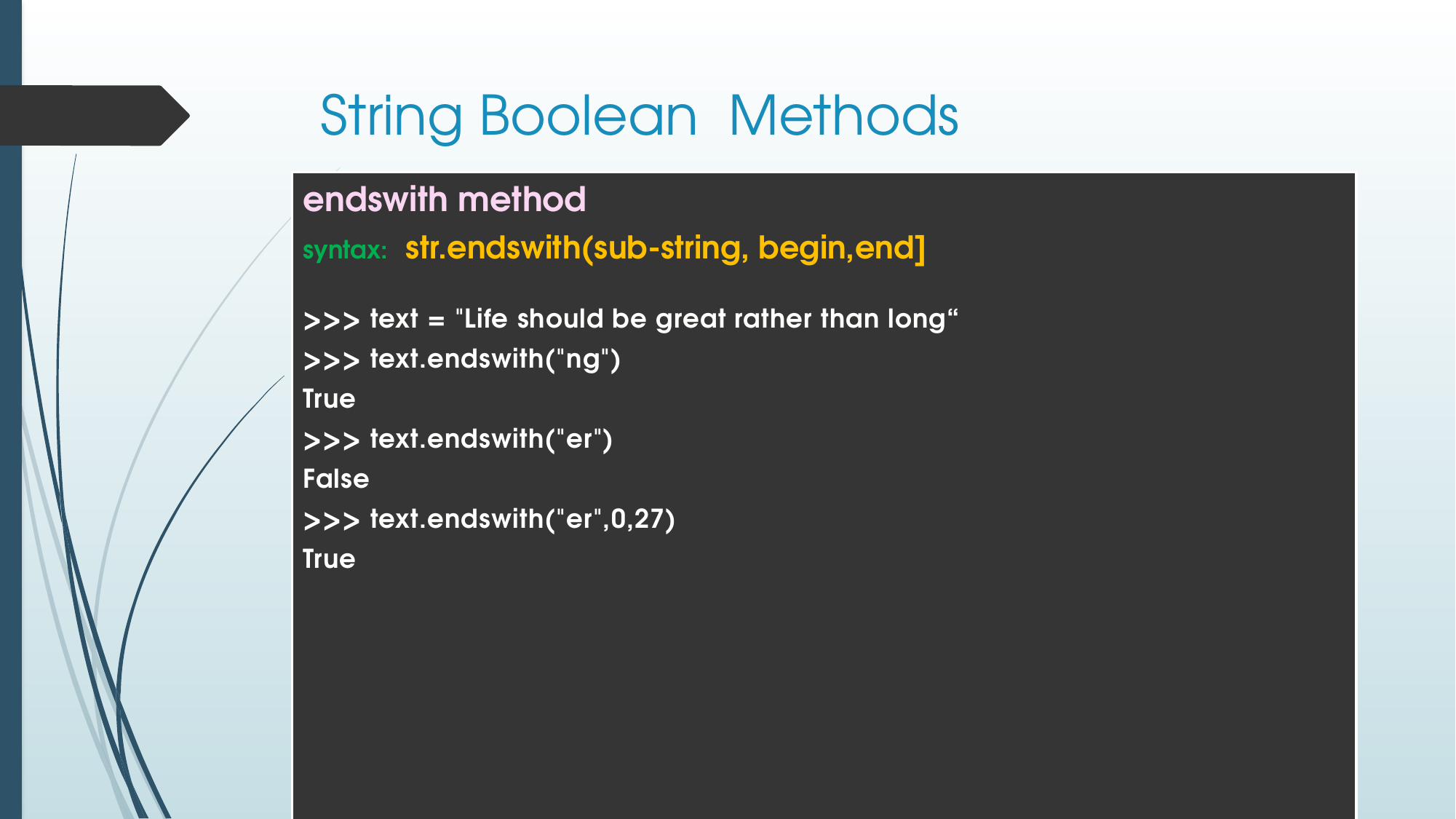

# String Boolean  Methods
endswith method
syntax:   str.endswith(sub-string, begin,end]

>>> text = "Life should be great rather than long“
>>> text.endswith("ng")
True
>>> text.endswith("er")
False
>>> text.endswith("er",0,27)
True